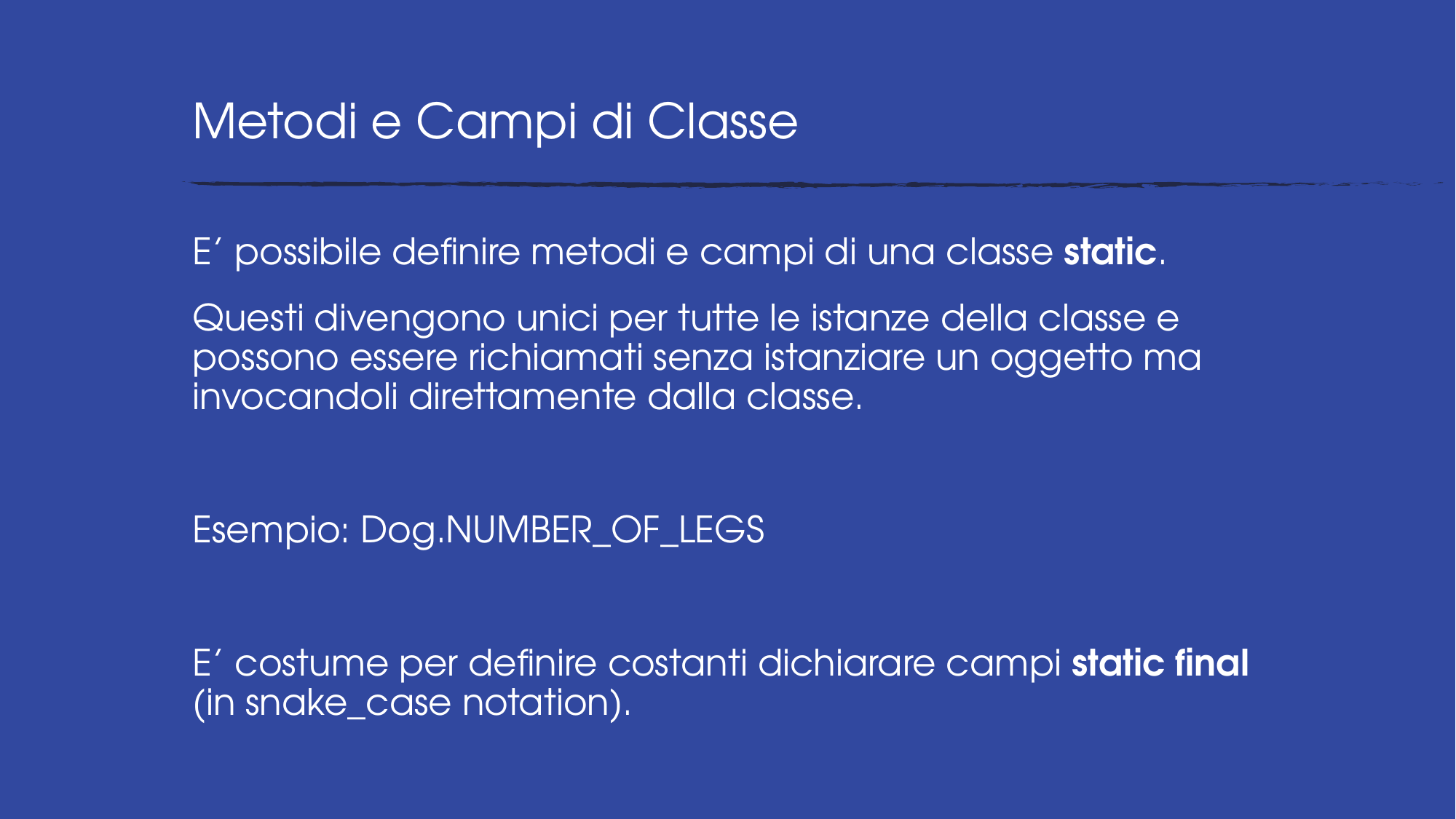

# Metodi e Campi di Classe
E’ possibile definire metodi e campi di una classe static.
Questi divengono unici per tutte le istanze della classe e possono essere richiamati senza istanziare un oggetto ma invocandoli direttamente dalla classe.

Esempio: Dog.NUMBER_OF_LEGS

E’ costume per definire costanti dichiarare campi static final (in snake_case notation).